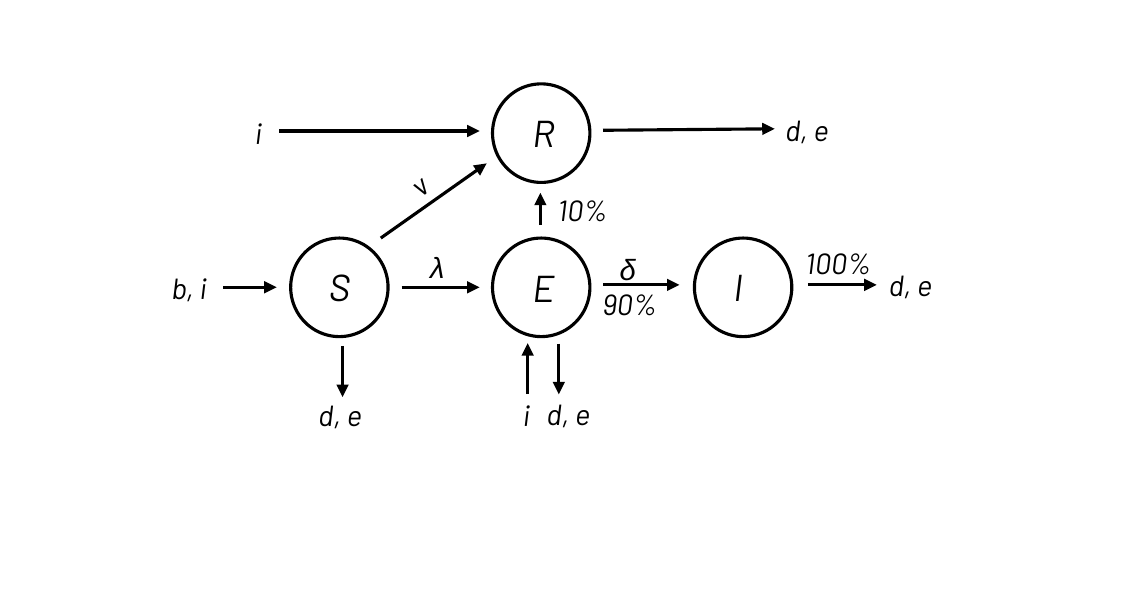

R
d, e
i
v
10%

100%
λ
   δ 90%
S
I
E
d, e
b, i
d, e
d, e
i